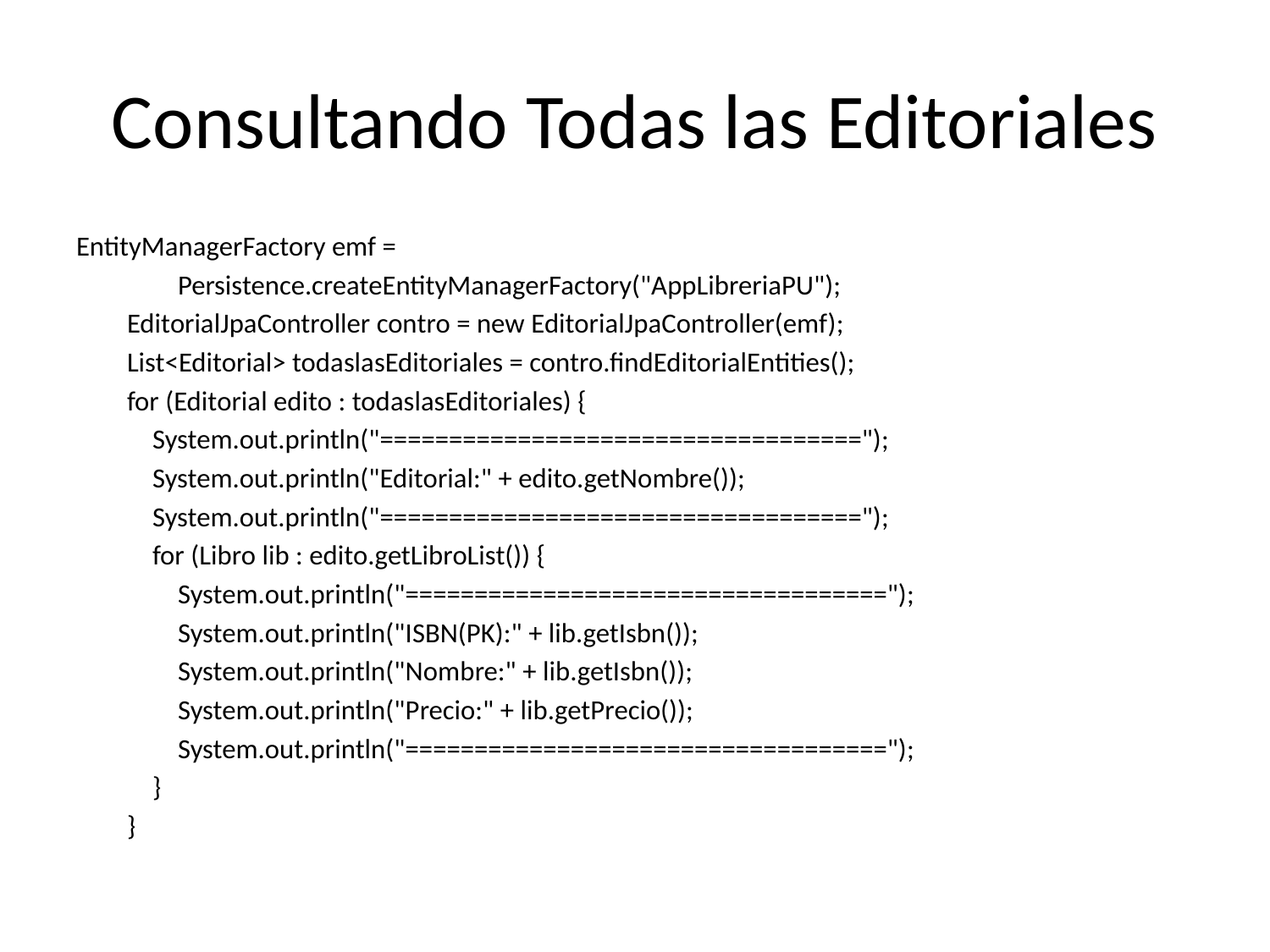

# Consultando Todas las Editoriales
EntityManagerFactory emf =
                Persistence.createEntityManagerFactory("AppLibreriaPU");
        EditorialJpaController contro = new EditorialJpaController(emf);
        List<Editorial> todaslasEditoriales = contro.findEditorialEntities();
        for (Editorial edito : todaslasEditoriales) {
            System.out.println("===================================");
            System.out.println("Editorial:" + edito.getNombre());
            System.out.println("===================================");
            for (Libro lib : edito.getLibroList()) {
                System.out.println("===================================");
                System.out.println("ISBN(PK):" + lib.getIsbn());
                System.out.println("Nombre:" + lib.getIsbn());
                System.out.println("Precio:" + lib.getPrecio());
                System.out.println("===================================");
            }
        }